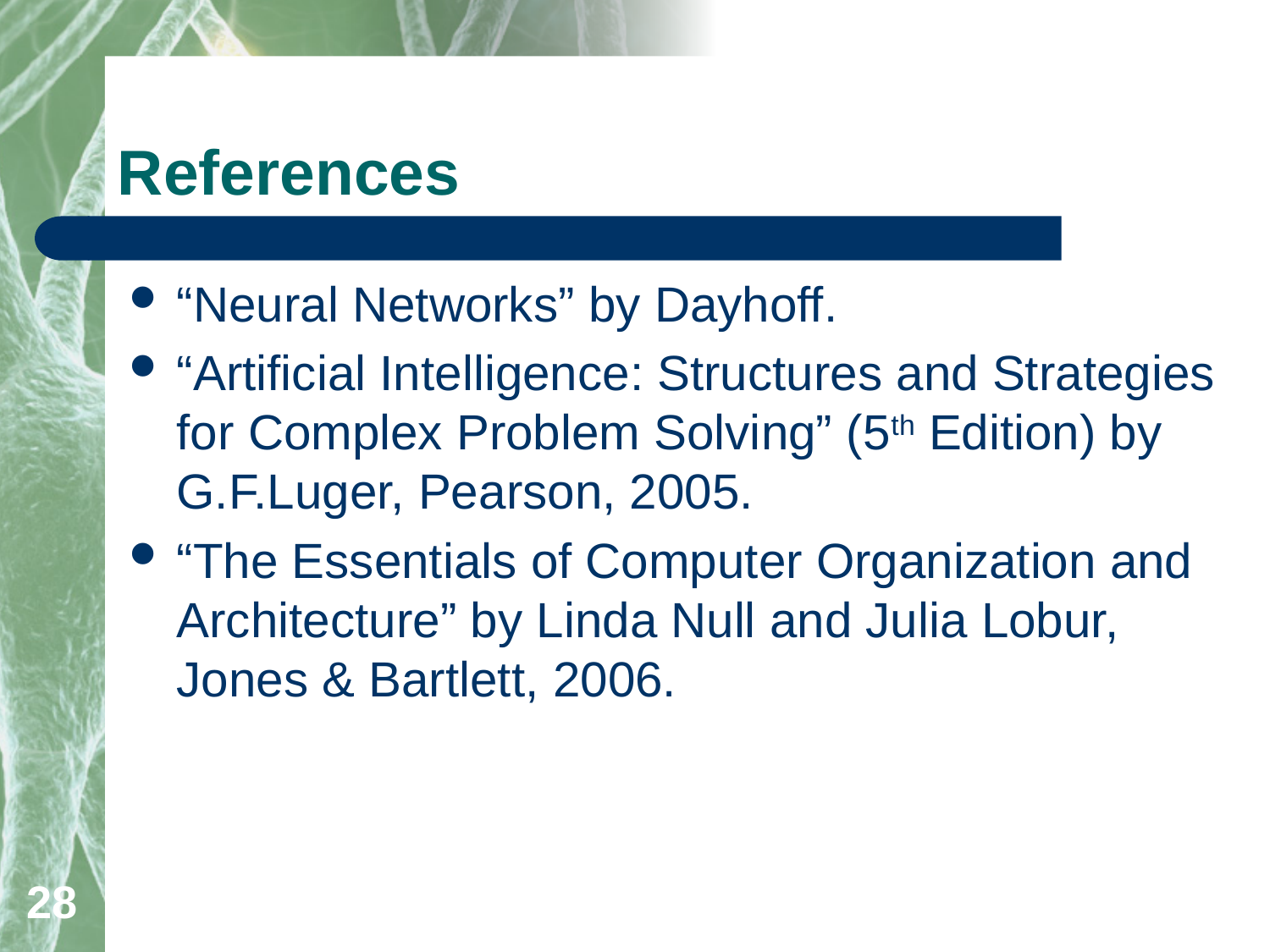

# References
“Neural Networks” by Dayhoff.
“Artificial Intelligence: Structures and Strategies for Complex Problem Solving” (5th Edition) by G.F.Luger, Pearson, 2005.
“The Essentials of Computer Organization and Architecture” by Linda Null and Julia Lobur, Jones & Bartlett, 2006.

28